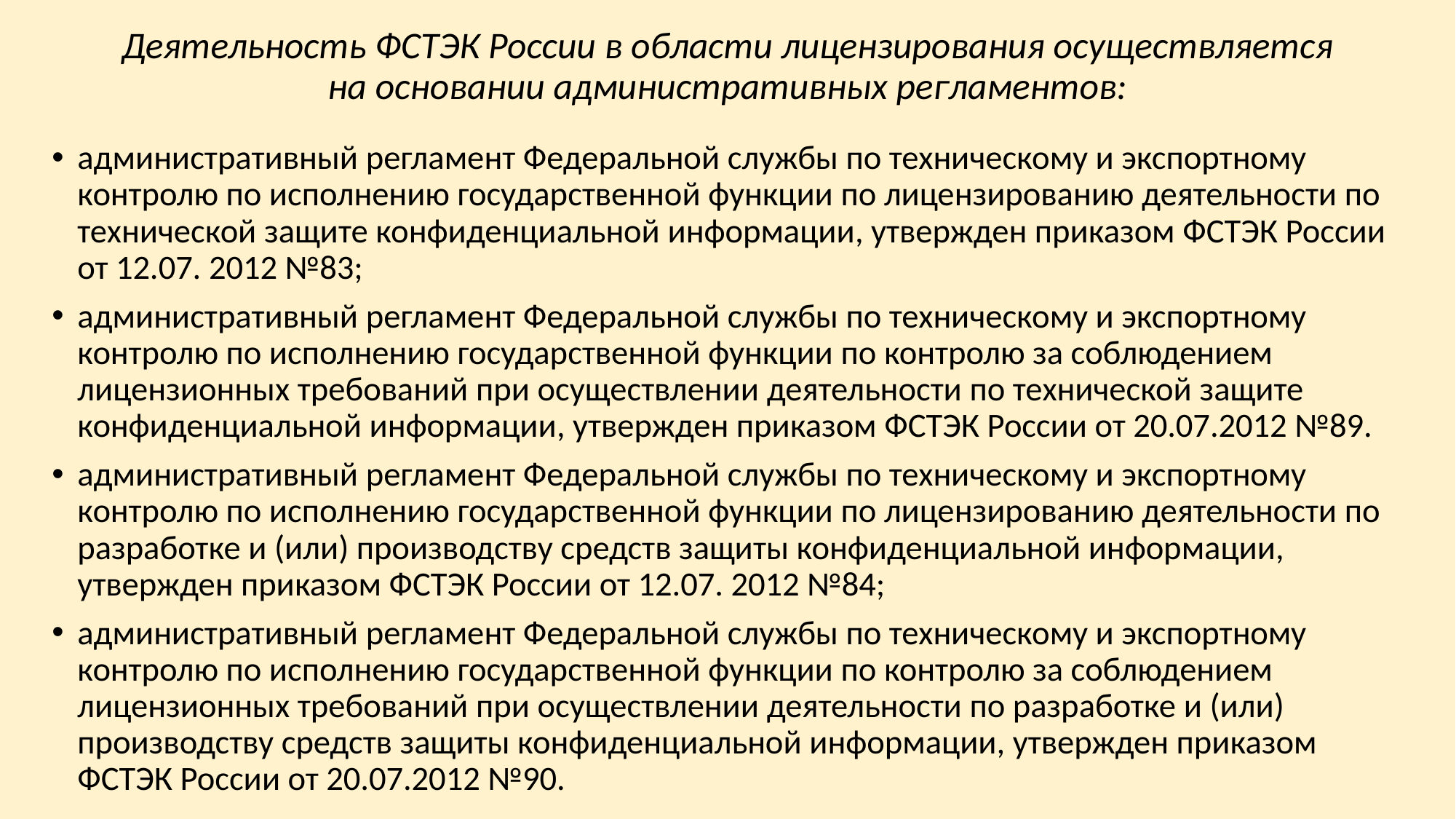

# Деятельность ФСТЭК России в области лицензирования осуществляется на основании административных регламентов:
административный регламент Федеральной службы по техническому и экспортному контролю по исполнению государственной функции по лицензированию деятельности по технической защите конфиденциальной информации, утвержден приказом ФСТЭК России от 12.07. 2012 №83;
административный регламент Федеральной службы по техническому и экспортному контролю по исполнению государственной функции по контролю за соблюдением лицензионных требований при осуществлении деятельности по технической защите конфиденциальной информации, утвержден приказом ФСТЭК России от 20.07.2012 №89.
административный регламент Федеральной службы по техническому и экспортному контролю по исполнению государственной функции по лицензированию деятельности по разработке и (или) производству средств защиты конфиденциальной информации, утвержден приказом ФСТЭК России от 12.07. 2012 №84;
административный регламент Федеральной службы по техническому и экспортному контролю по исполнению государственной функции по контролю за соблюдением лицензионных требований при осуществлении деятельности по разработке и (или) производству средств защиты конфиденциальной информации, утвержден приказом ФСТЭК России от 20.07.2012 №90.